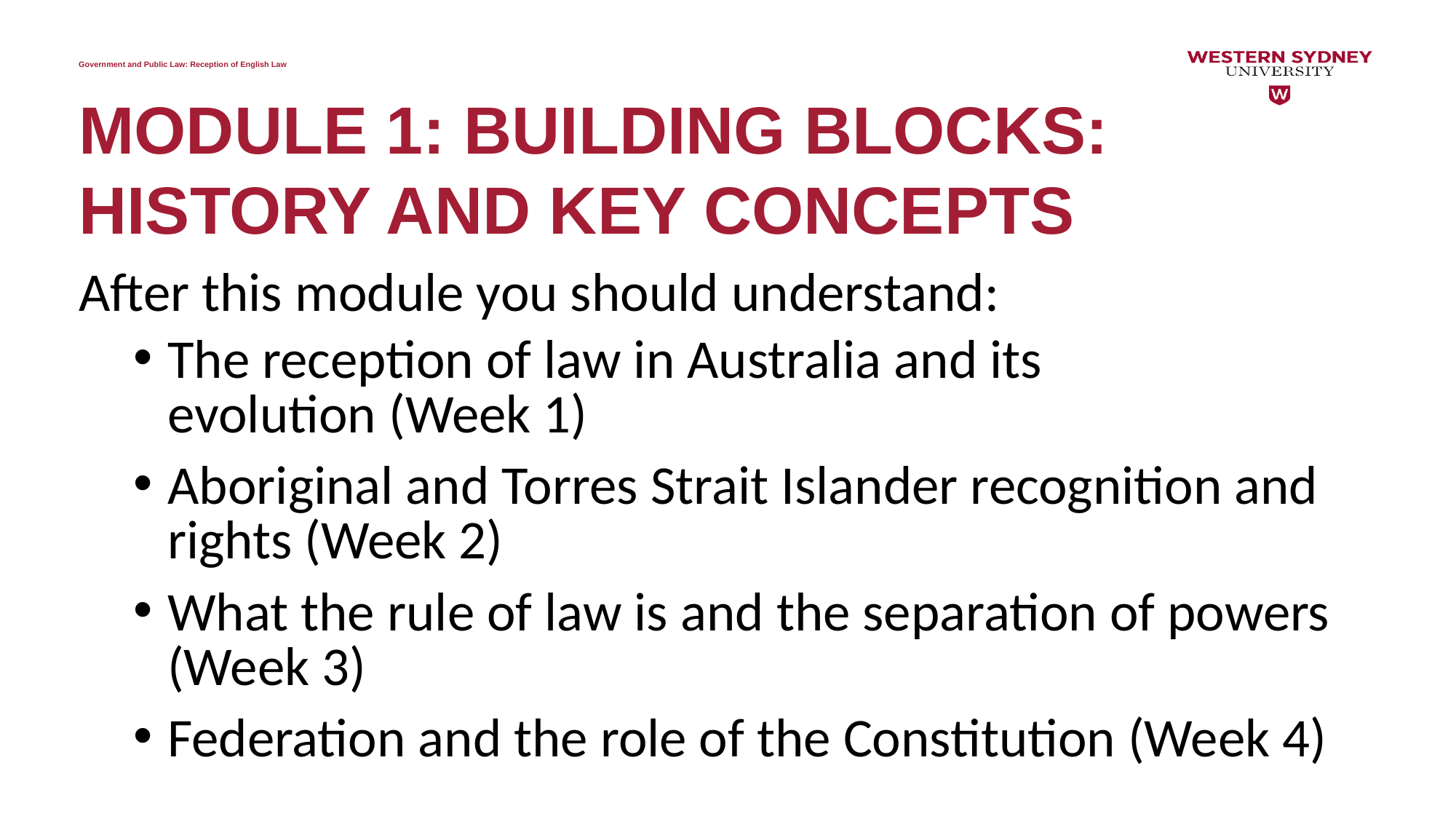

Government and Public Law: Reception of English Law
# MODULE 1: BUILDING BLOCKS: HISTORY AND KEY CONCEPTS
After this module you should understand:
The reception of law in Australia and its evolution (Week 1)
Aboriginal and Torres Strait Islander recognition and rights (Week 2)
What the rule of law is and the separation of powers (Week 3)
Federation and the role of the Constitution (Week 4)